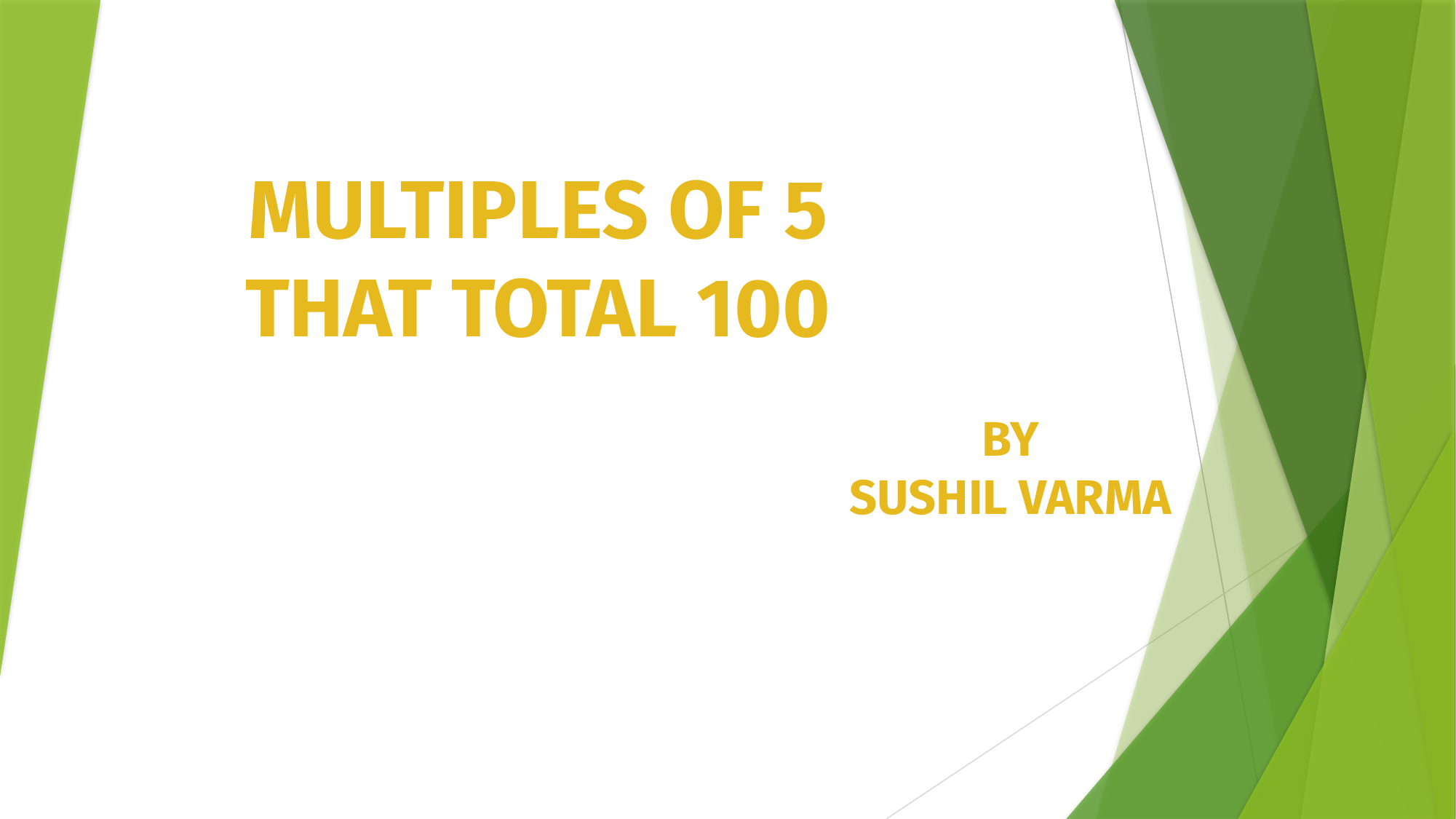

MULTIPLES OF 5 THAT TOTAL 100
BY
SUSHIL VARMA